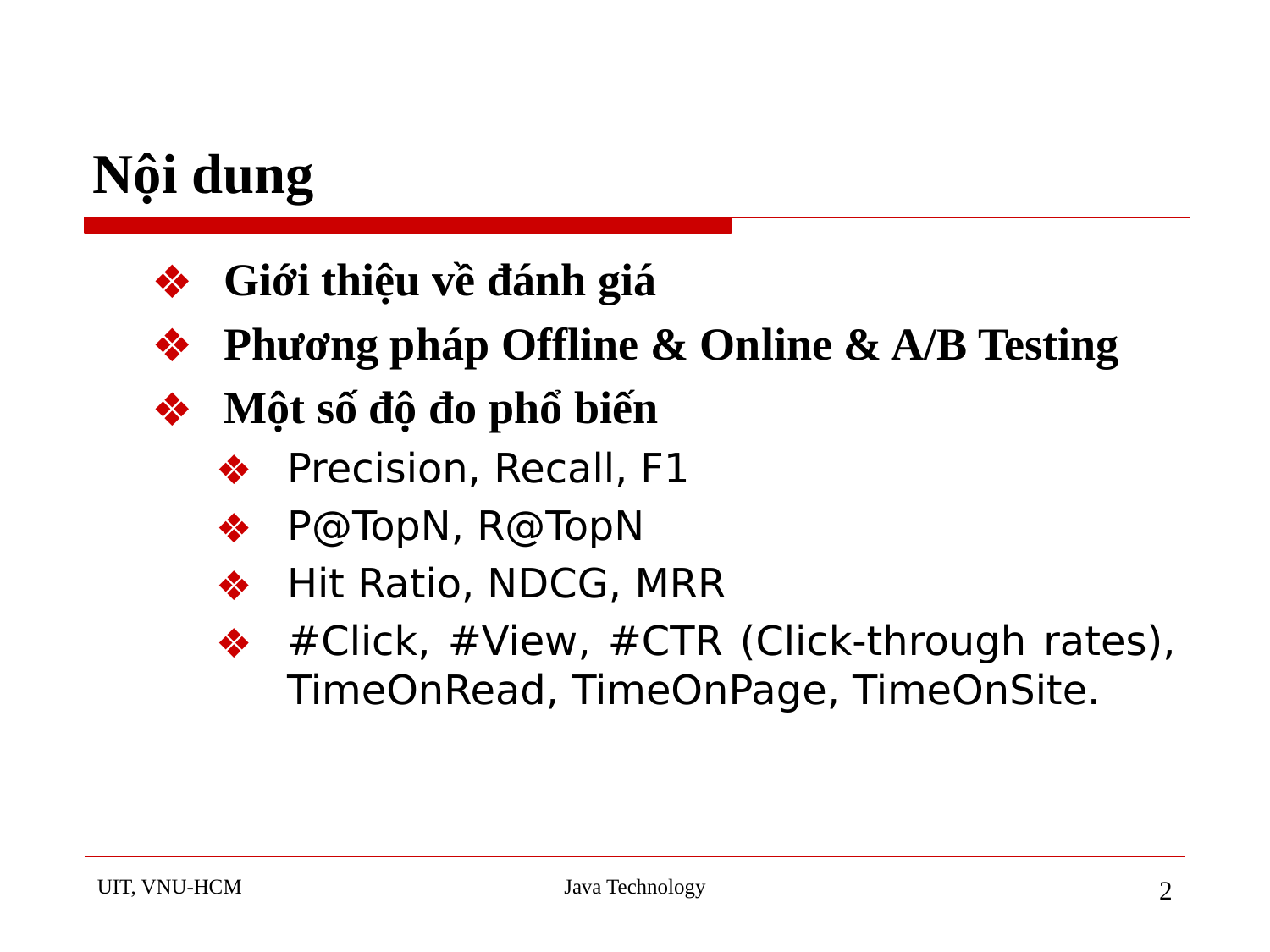

# Nội dung
Giới thiệu về đánh giá
Phương pháp Offline & Online & A/B Testing
Một số độ đo phổ biến
Precision, Recall, F1
P@TopN, R@TopN
Hit Ratio, NDCG, MRR
#Click, #View, #CTR (Click-through rates), TimeOnRead, TimeOnPage, TimeOnSite.
UIT, VNU-HCM
Java Technology
2